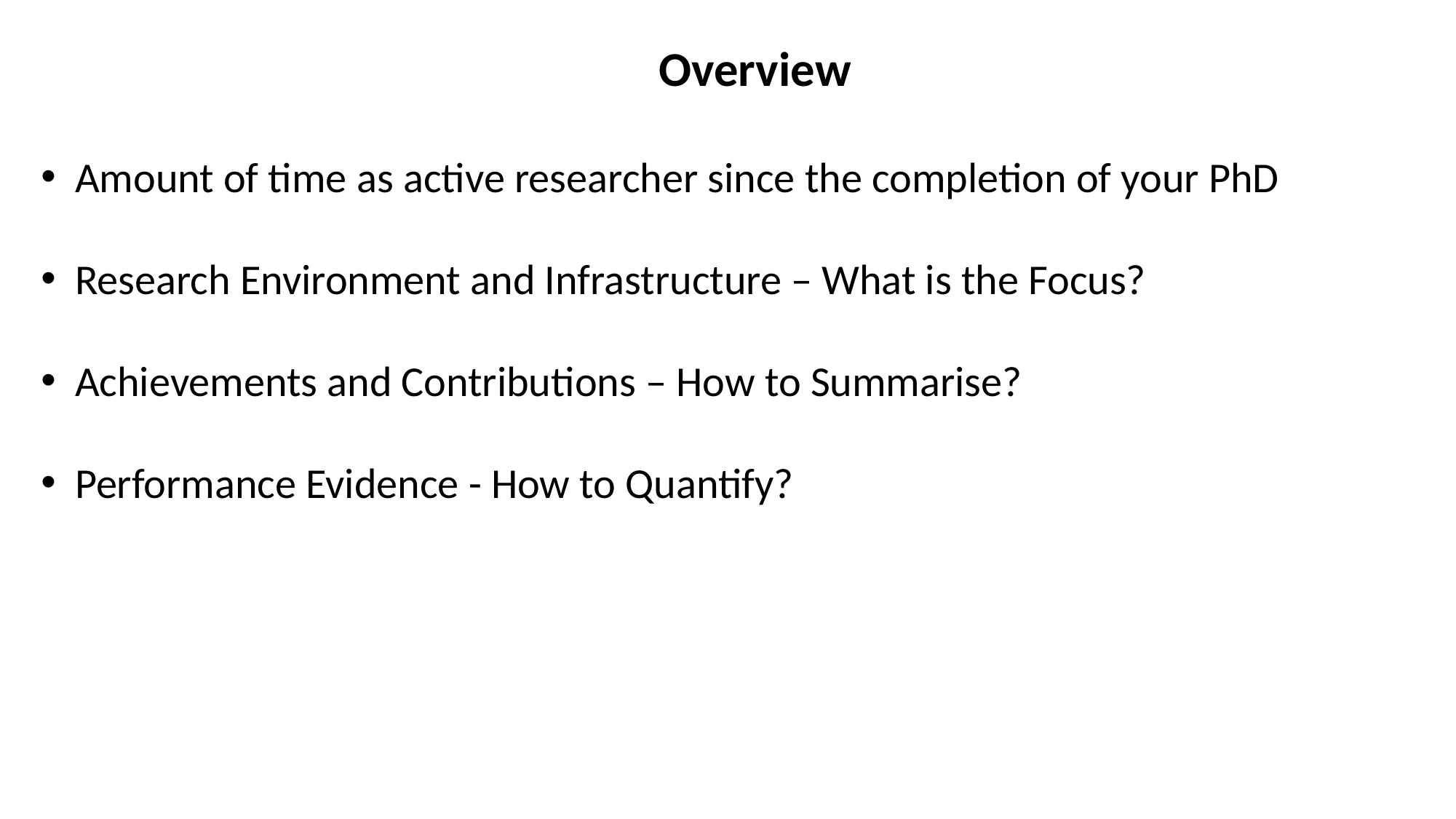

Overview
Amount of time as active researcher since the completion of your PhD
Research Environment and Infrastructure – What is the Focus?
Achievements and Contributions – How to Summarise?
Performance Evidence - How to Quantify?